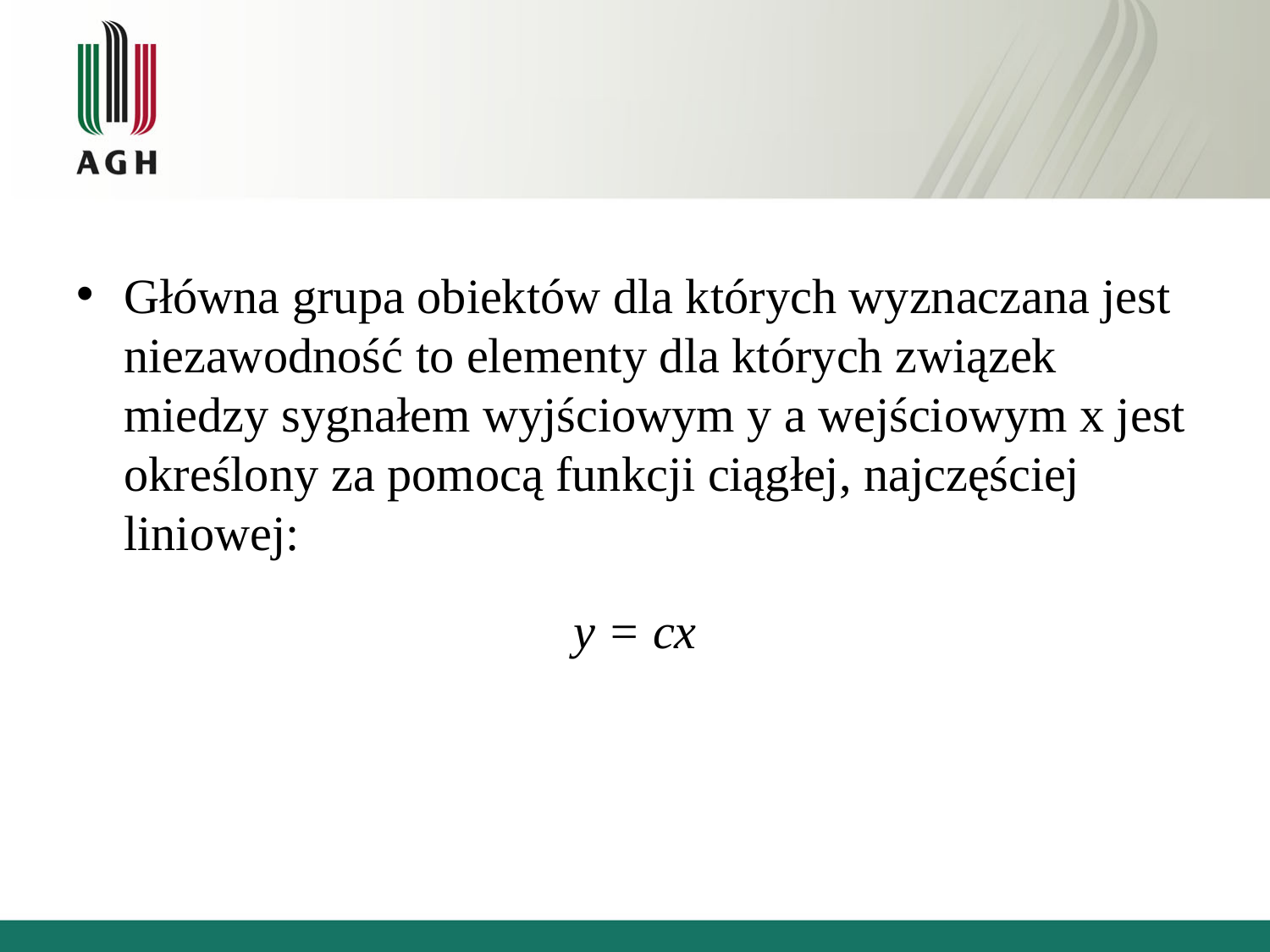

Główna grupa obiektów dla których wyznaczana jest niezawodność to elementy dla których związek miedzy sygnałem wyjściowym y a wejściowym x jest określony za pomocą funkcji ciągłej, najczęściej liniowej:

y = cx